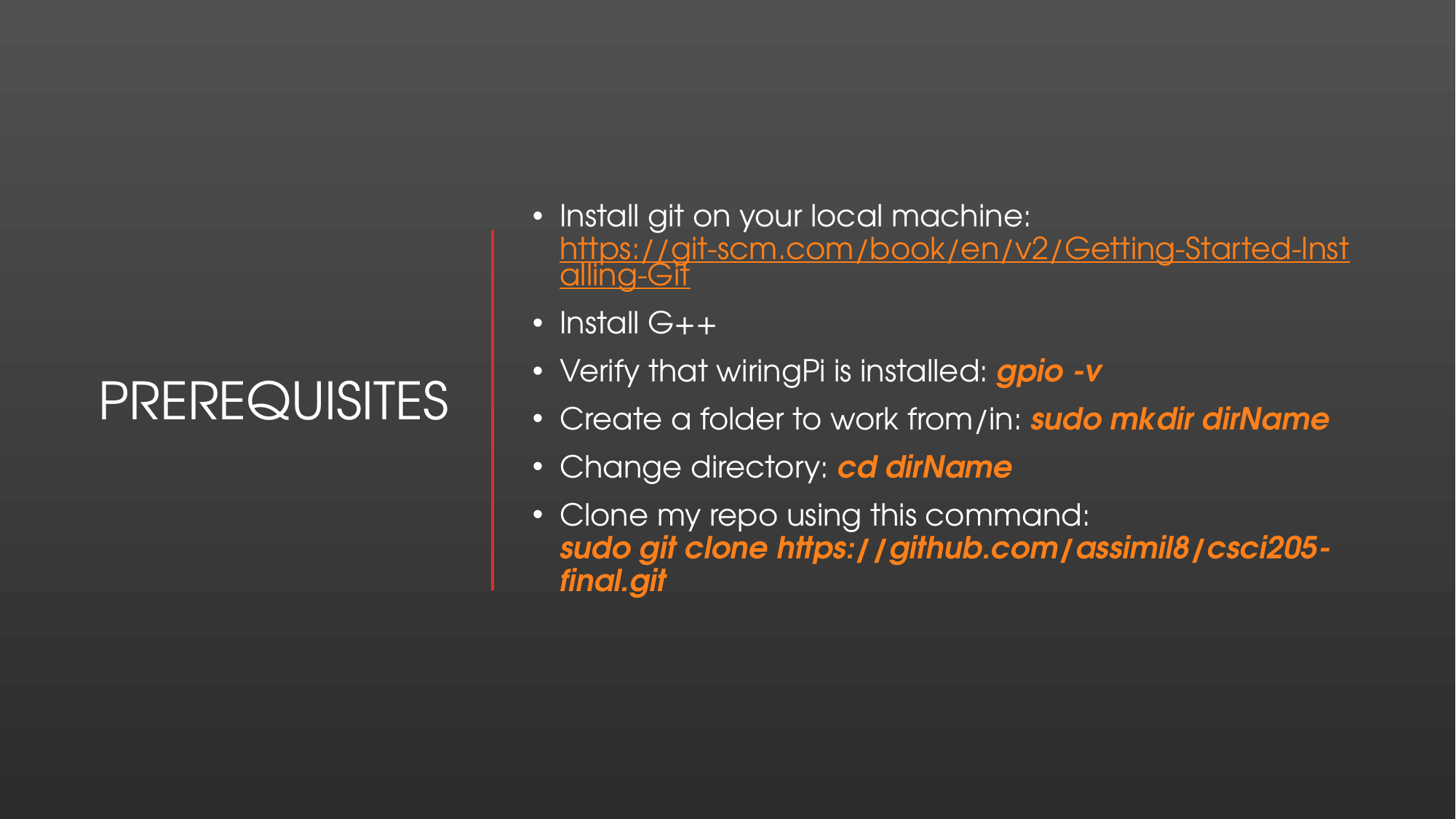

# Prerequisites
Install git on your local machine:
https://git-scm.com/book/en/v2/Getting-Started-Installing-Git
Install G++
Verify that wiringPi is installed: gpio -v
Create a folder to work from/in: sudo mkdir dirName
Change directory: cd dirName
Clone my repo using this command:
sudo git clone https://github.com/assimil8/csci205-final.git